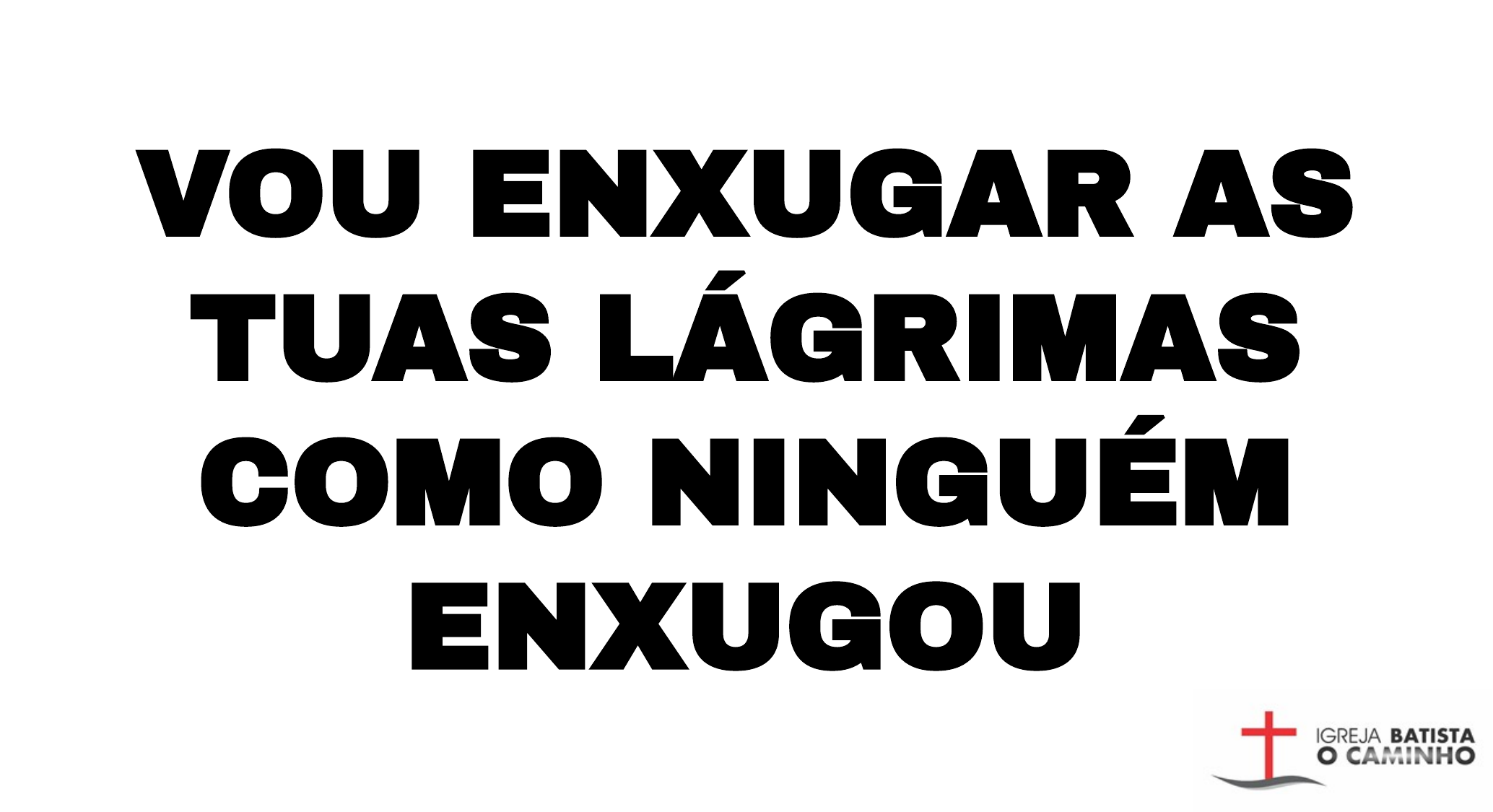

VOU ENXUGAR AS TUAS LÁGRIMAS
COMO NINGUÉM ENXUGOU